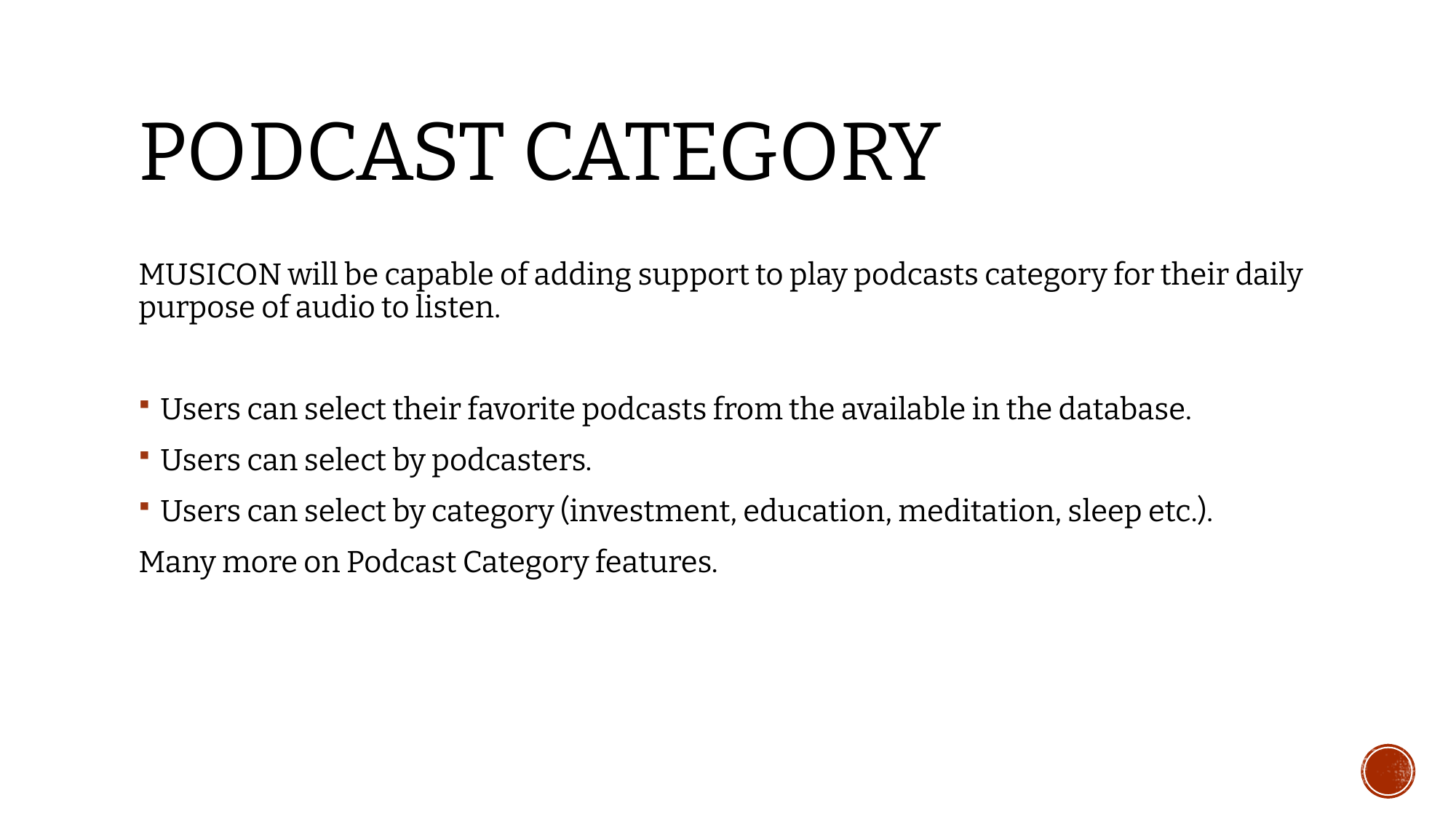

# PODCAST Category
MUSICON will be capable of adding support to play podcasts category for their daily purpose of audio to listen.

Users can select their favorite podcasts from the available in the database.
Users can select by podcasters.
Users can select by category (investment, education, meditation, sleep etc.).
Many more on Podcast Category features.